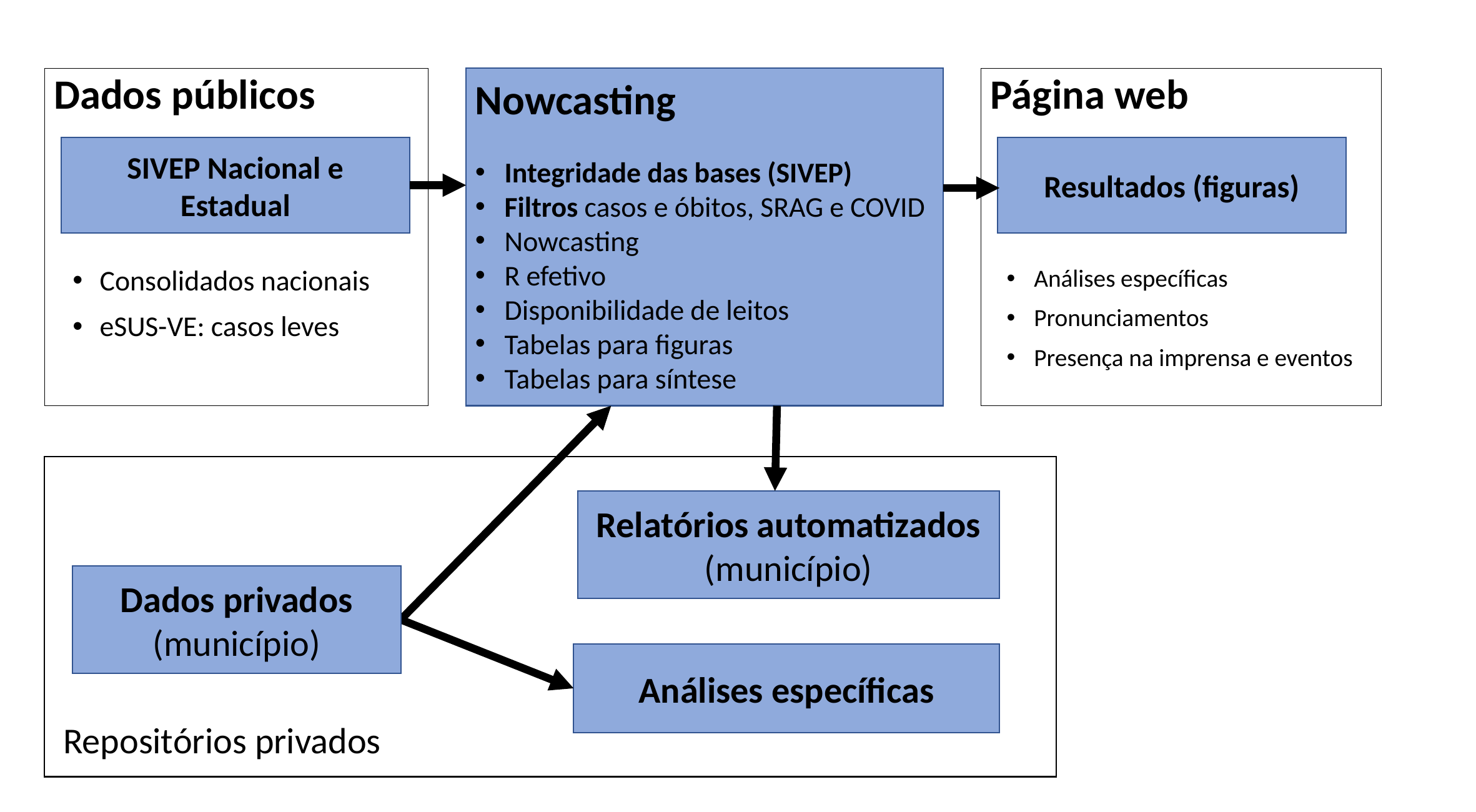

# Dados públicos
Nowcasting

Integridade das bases (SIVEP)
Filtros casos e óbitos, SRAG e COVID
Nowcasting
R efetivo
Disponibilidade de leitos
Tabelas para figuras
Tabelas para síntese

Página web
SIVEP Nacional e Estadual
Resultados (figuras)
Consolidados nacionais
eSUS-VE: casos leves
Análises específicas
Pronunciamentos
Presença na imprensa e eventos

Relatórios automatizados
(município)
Dados privados
(município)
Análises específicas
Repositórios privados